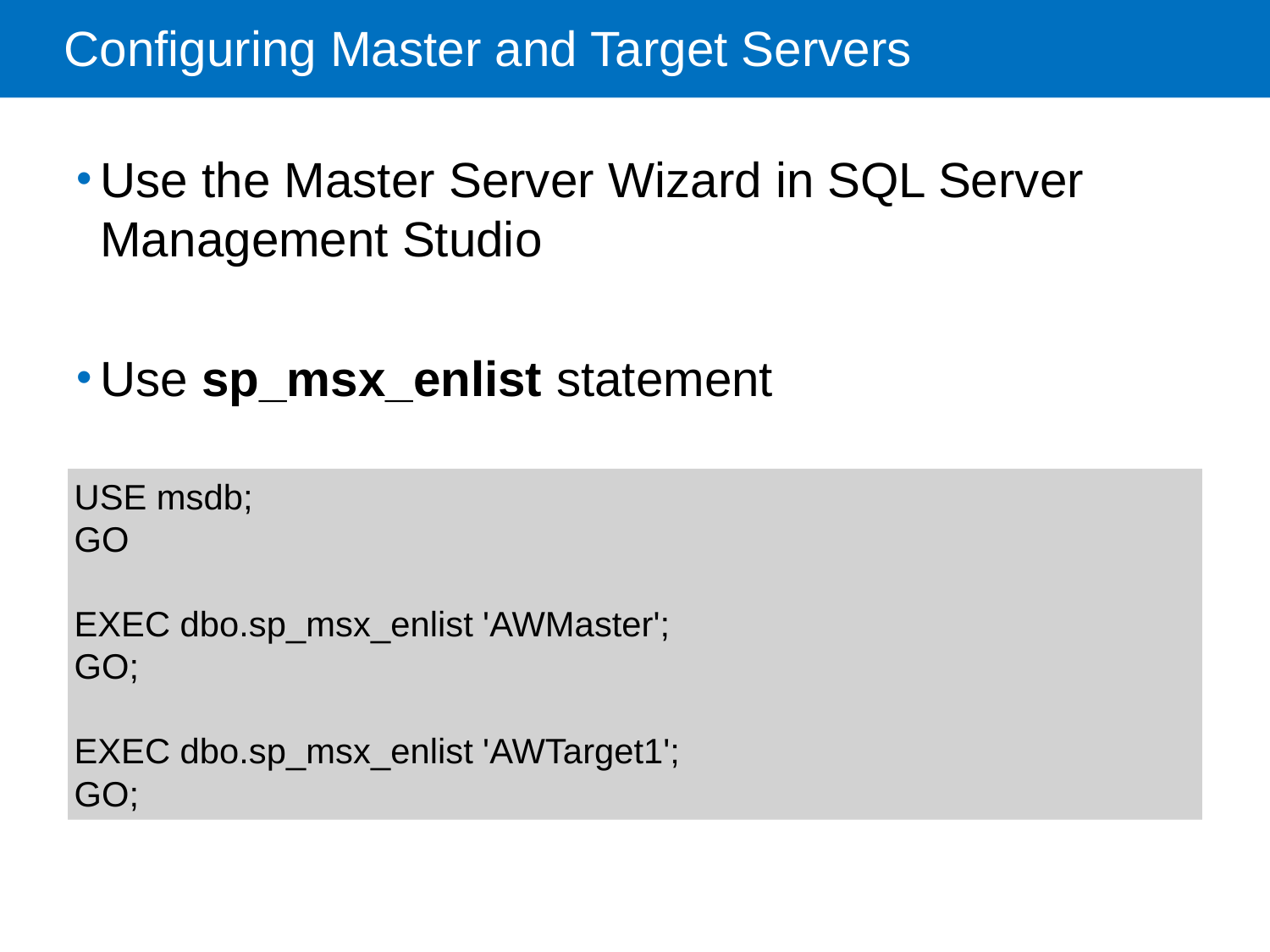

# Configuring Master and Target Servers
Use the Master Server Wizard in SQL Server Management Studio

Use sp_msx_enlist statement
USE msdb;
GO

EXEC dbo.sp_msx_enlist 'AWMaster';
GO;

EXEC dbo.sp_msx_enlist 'AWTarget1';
GO;